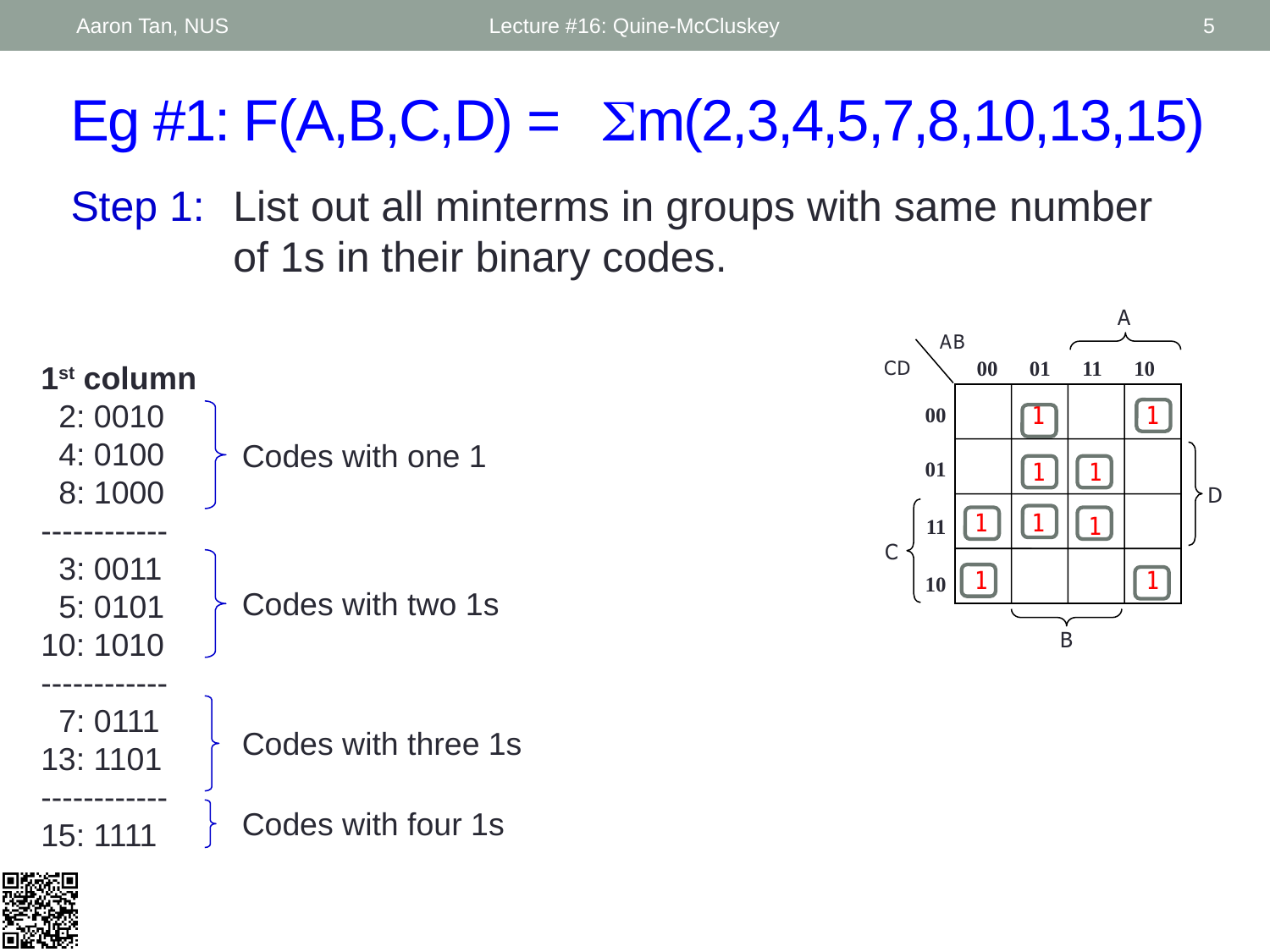

Aaron Tan, NUS
Lecture #16: Quine-McCluskey
5
# Eg #1: F(A,B,C,D) =  Σm(2,3,4,5,7,8,10,13,15)
Step 1:	List out all minterms in groups with same number of 1s in their binary codes.

A
AB

00      01      11      10
CD

1
1
00
   01

11

10

1
1
D

1
1
1
C

1
1

B
1st column
  2: 0010
  4: 0100
  8: 1000
------------
  3: 0011
  5: 0101
10: 1010
------------
  7: 0111
13: 1101
------------
15: 1111

Codes with one 1

Codes with two 1s

Codes with three 1s
Codes with four 1s